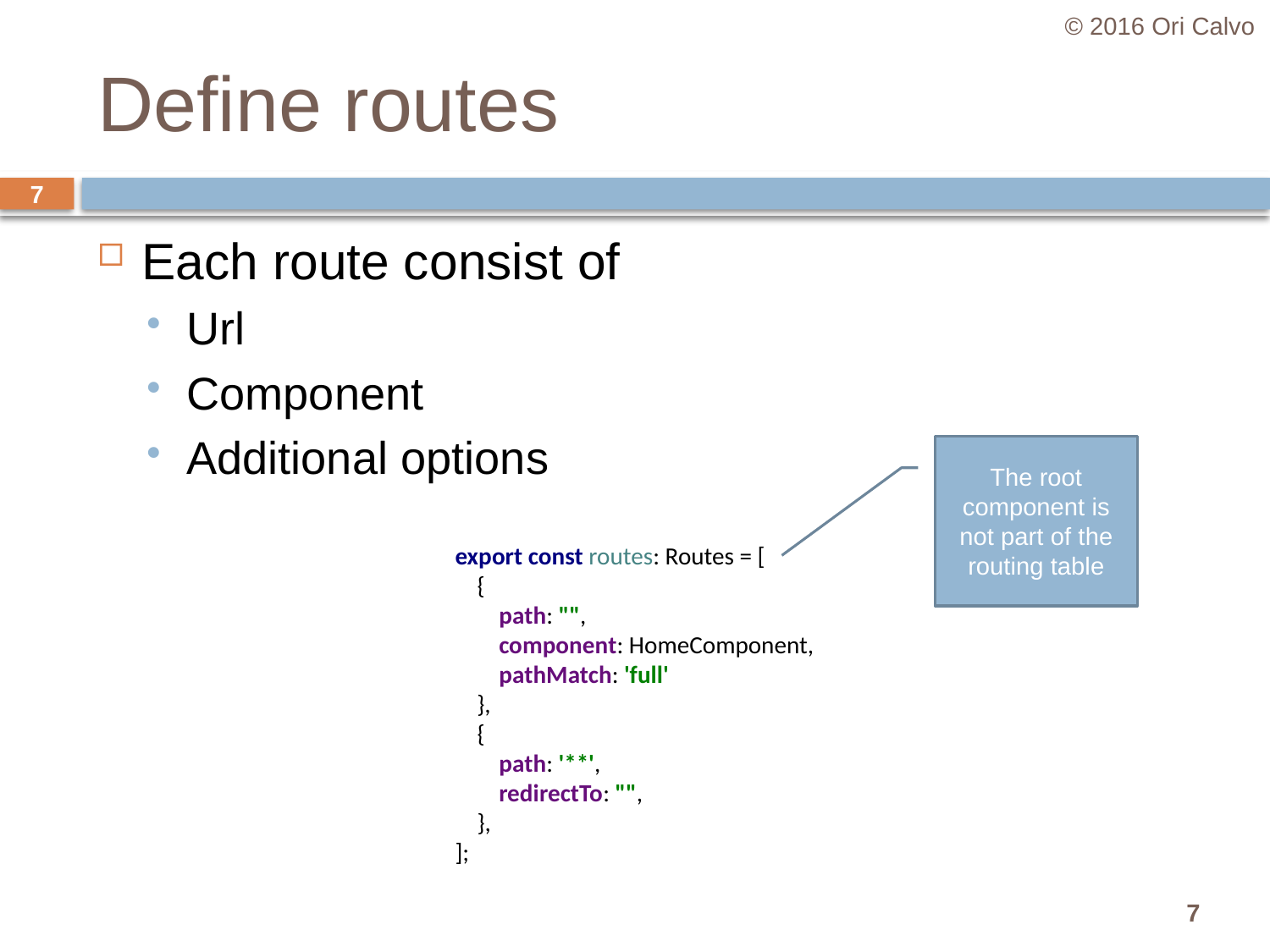

© 2016 Ori Calvo
# Define routes
7
Each route consist of
Url
Component
Additional options
The root component is not part of the routing table
export const routes: Routes = [
    {
        path: "",
        component: HomeComponent,
        pathMatch: 'full'
    },
    {
        path: '**',
        redirectTo: "",
    },
];